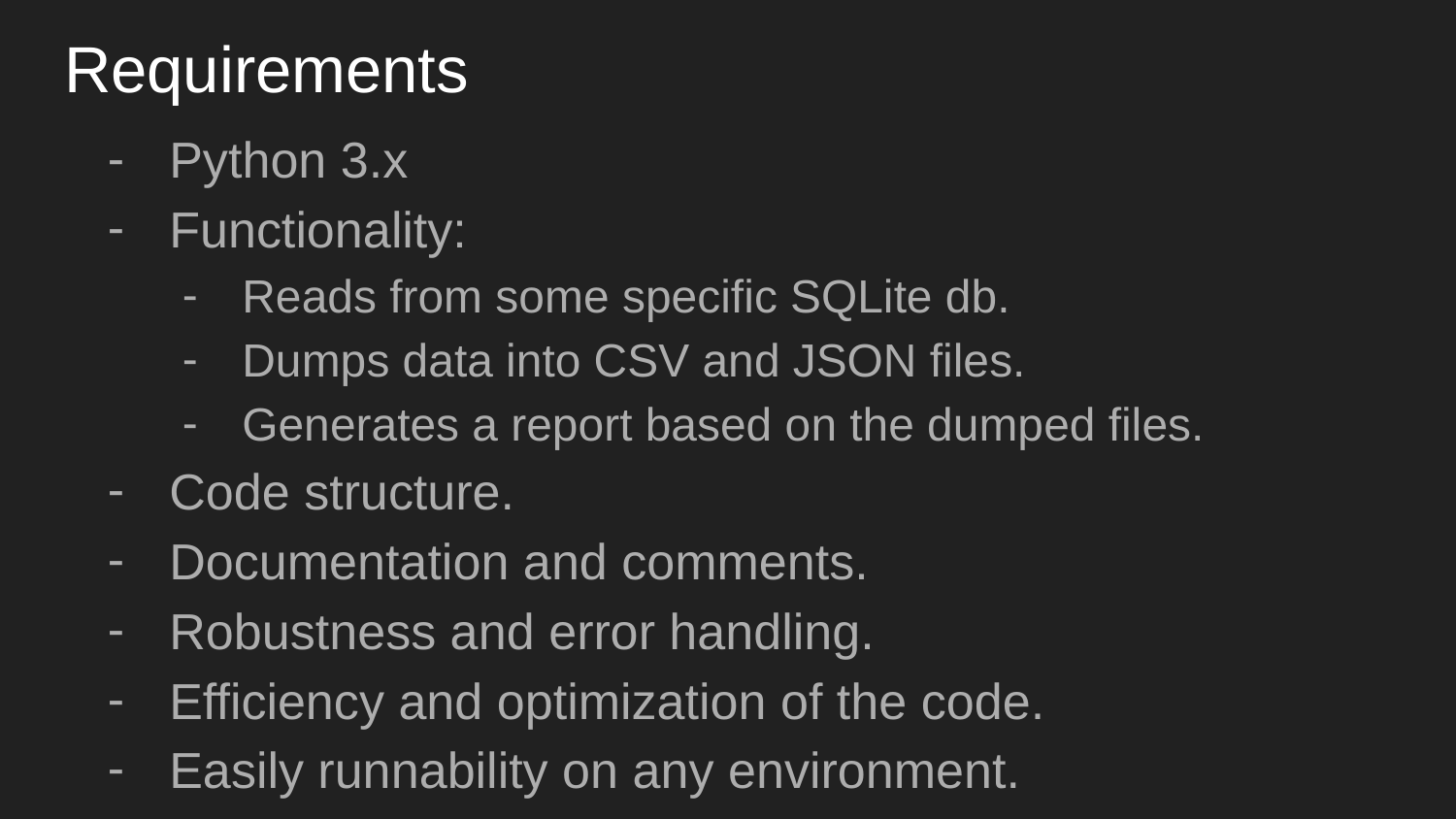

# Requirements
Python 3.x
Functionality:
Reads from some specific SQLite db.
Dumps data into CSV and JSON files.
Generates a report based on the dumped files.
Code structure.
Documentation and comments.
Robustness and error handling.
Efficiency and optimization of the code.
Easily runnability on any environment.